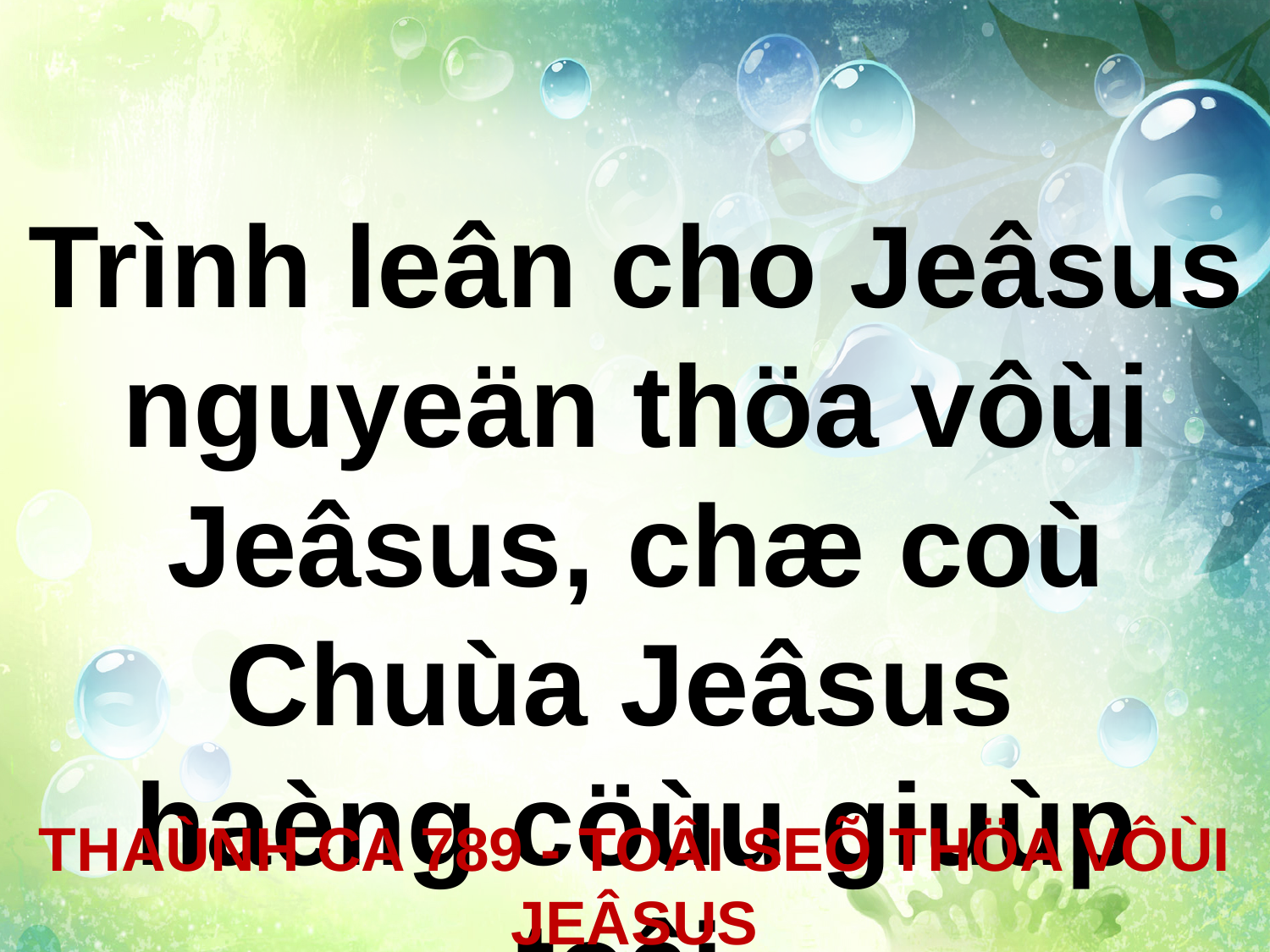

Trình leân cho Jeâsus nguyeän thöa vôùi Jeâsus, chæ coù Chuùa Jeâsus
haèng cöùu giuùp toâi.
THAÙNH CA 789 - TOÂI SEÕ THÖA VÔÙI JEÂSUS